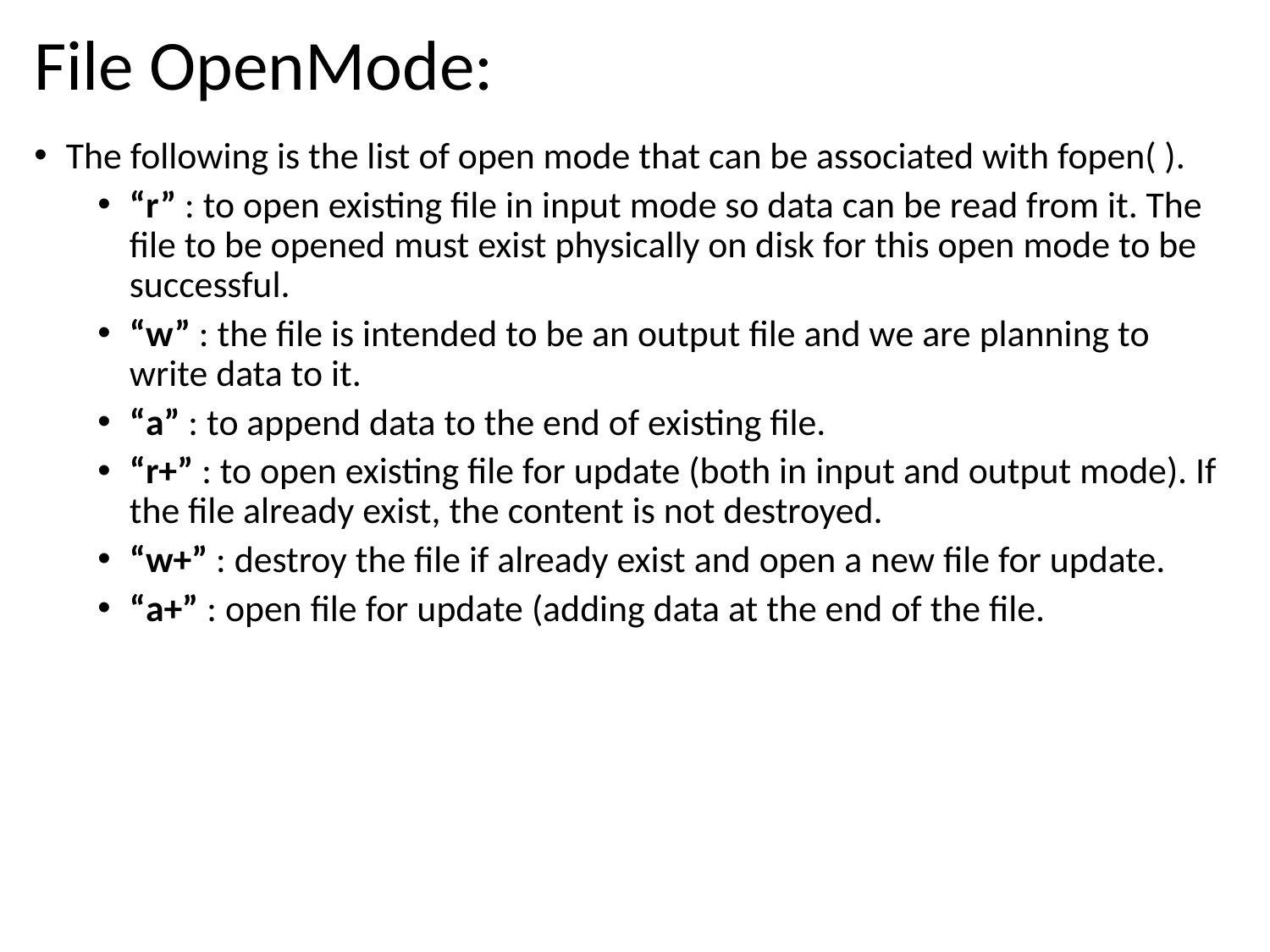

# File OpenMode:
The following is the list of open mode that can be associated with fopen( ).
“r” : to open existing file in input mode so data can be read from it. The file to be opened must exist physically on disk for this open mode to be successful.
“w” : the file is intended to be an output file and we are planning to write data to it.
“a” : to append data to the end of existing file.
“r+” : to open existing file for update (both in input and output mode). If the file already exist, the content is not destroyed.
“w+” : destroy the file if already exist and open a new file for update.
“a+” : open file for update (adding data at the end of the file.